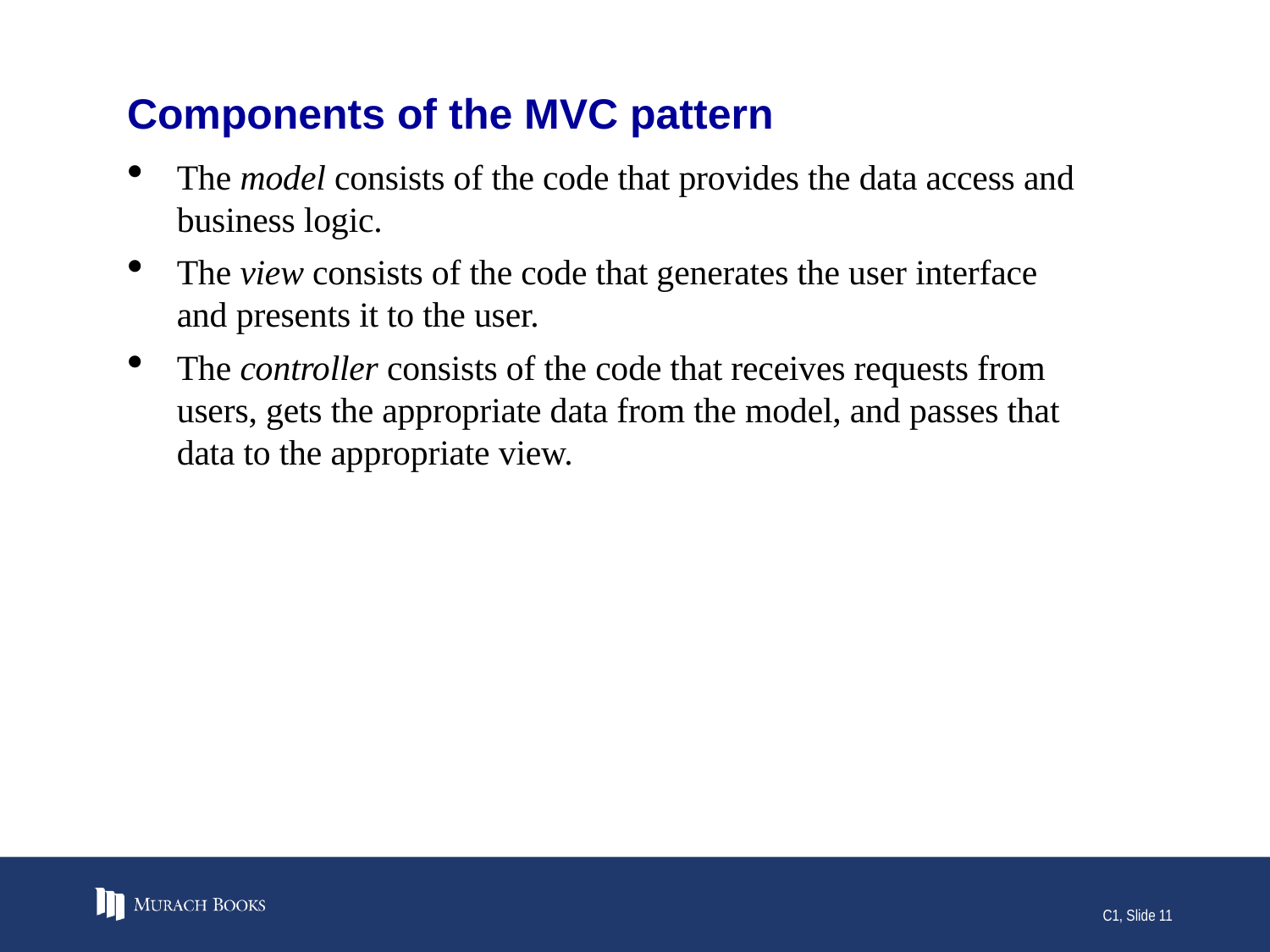

# Components of the MVC pattern
The model consists of the code that provides the data access and business logic.
The view consists of the code that generates the user interface and presents it to the user.
The controller consists of the code that receives requests from users, gets the appropriate data from the model, and passes that data to the appropriate view.

C1, Slide 11